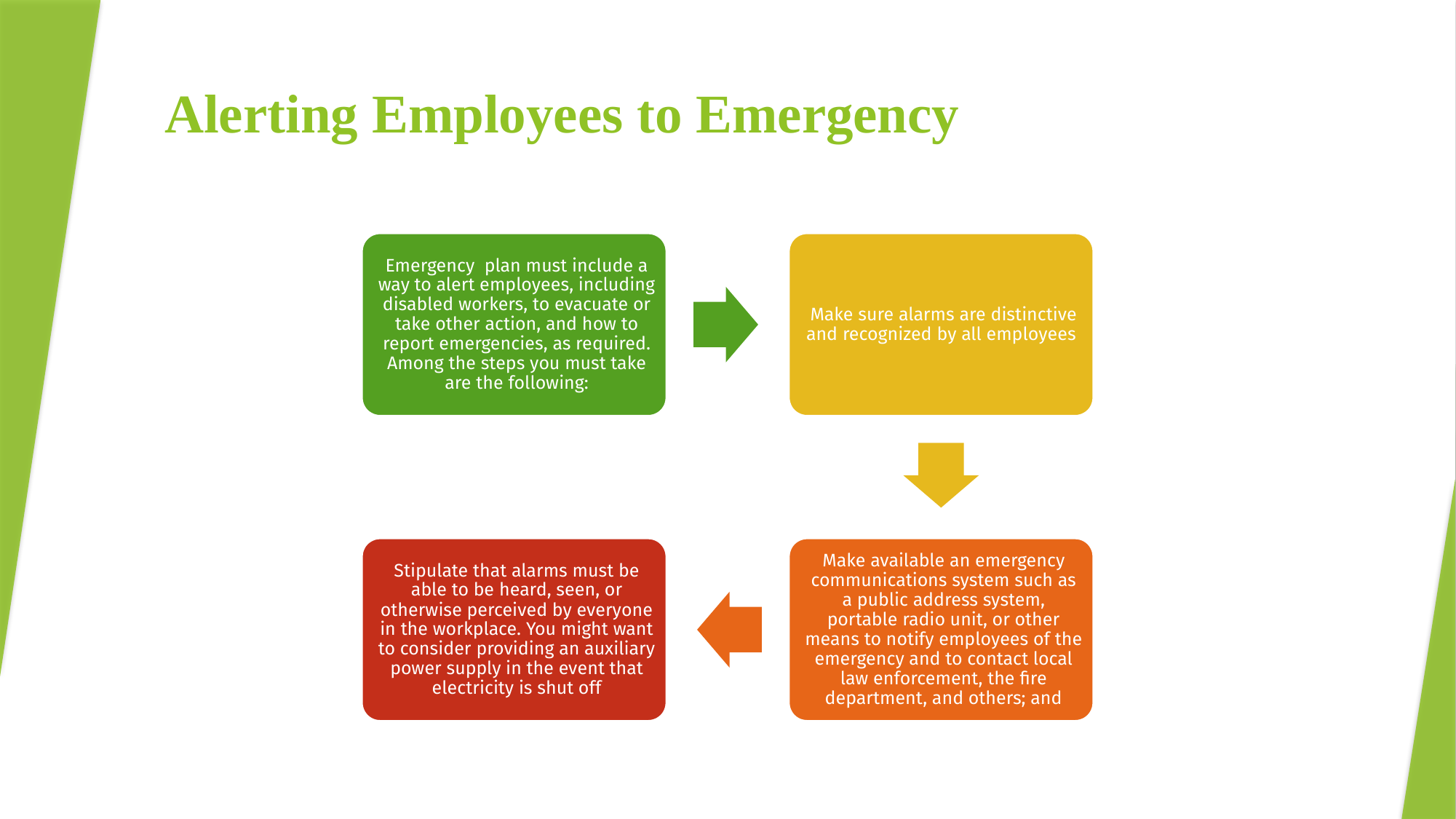

# Alerting Employees to Emergency
Emergency  plan must include a way to alert employees, including disabled workers, to evacuate or take other action, and how to report emergencies, as required. Among the steps you must take are the following:

Make sure alarms are distinctive and recognized by all employees

Make available an emergency communications system such as a public address system, portable radio unit, or other means to notify employees of the emergency and to contact local law enforcement, the fire department, and others; and

Stipulate that alarms must be able to be heard, seen, or otherwise perceived by everyone in the workplace. You might want to consider providing an auxiliary power supply in the event that electricity is shut off